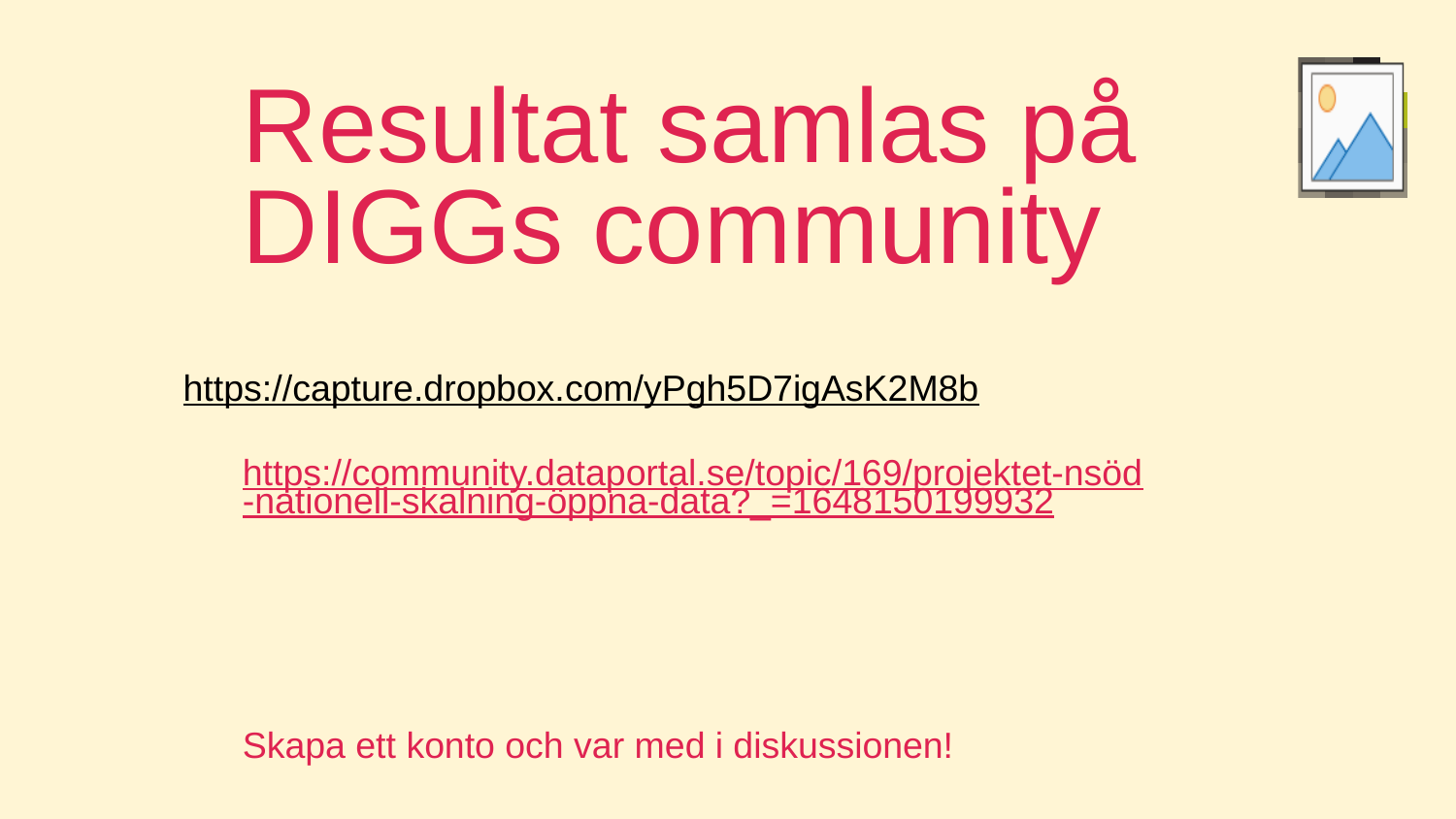

Resultat samlas på DIGGs community

https://community.dataportal.se/topic/169/projektet-nsöd-nationell-skalning-öppna-data?_=1648150199932

Skapa ett konto och var med i diskussionen!

https://capture.dropbox.com/yPgh5D7igAsK2M8b